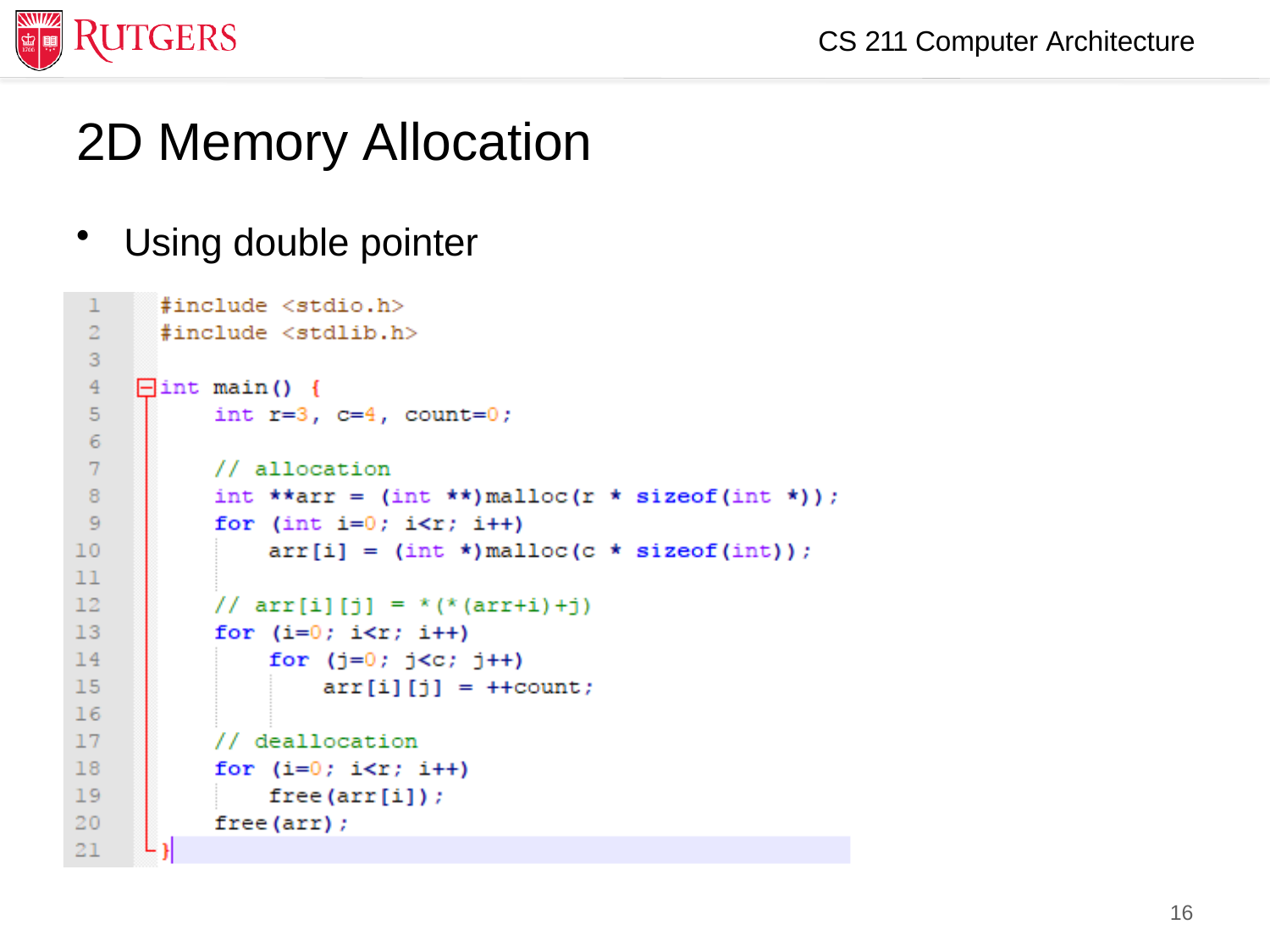

CS 211 Computer Architecture

# 2D Memory Allocation
Using double pointer

16